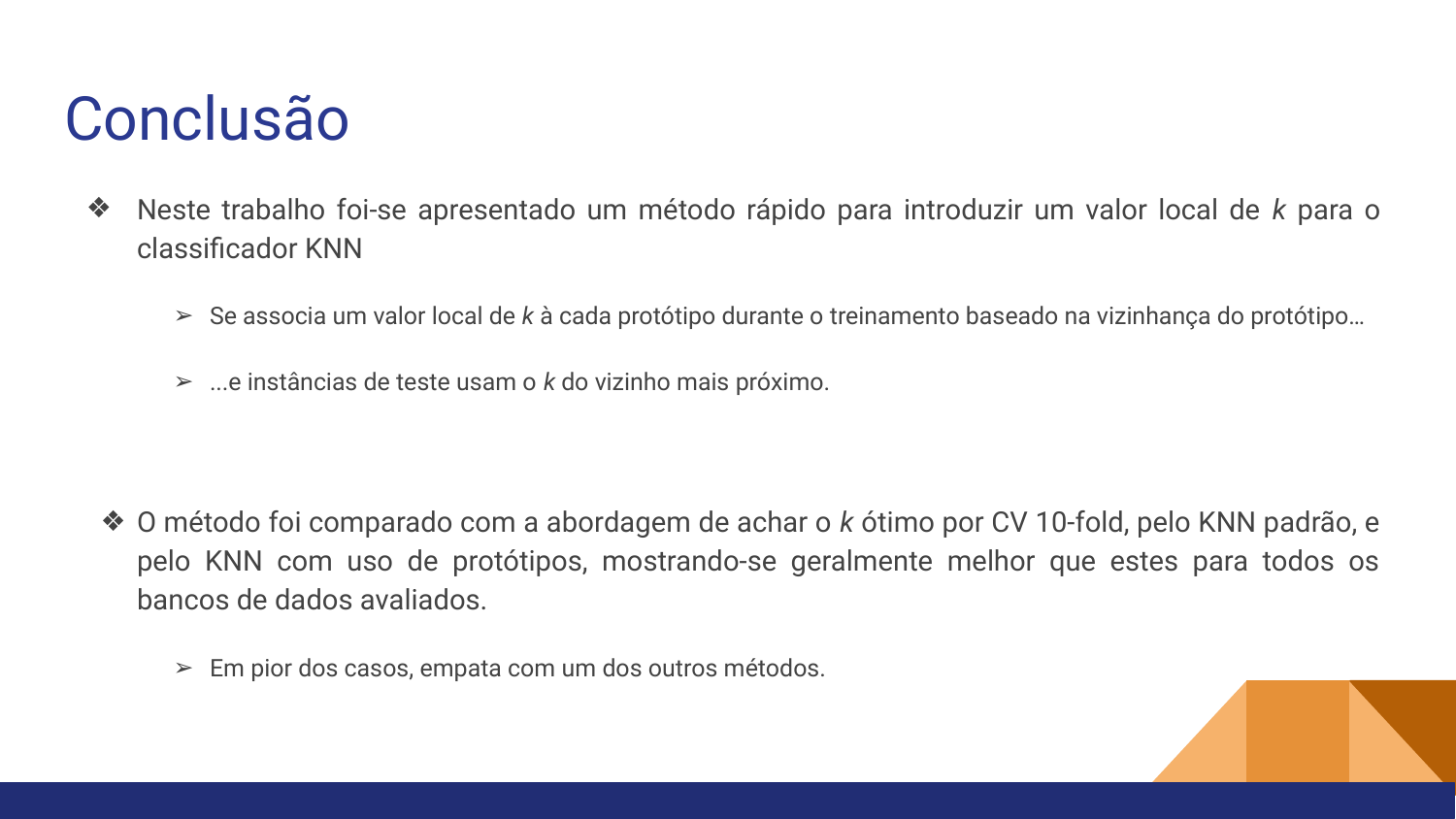

# Conclusão
Neste trabalho foi-se apresentado um método rápido para introduzir um valor local de k para o classificador KNN
Se associa um valor local de k à cada protótipo durante o treinamento baseado na vizinhança do protótipo…
...e instâncias de teste usam o k do vizinho mais próximo.

O método foi comparado com a abordagem de achar o k ótimo por CV 10-fold, pelo KNN padrão, e pelo KNN com uso de protótipos, mostrando-se geralmente melhor que estes para todos os bancos de dados avaliados.
Em pior dos casos, empata com um dos outros métodos.